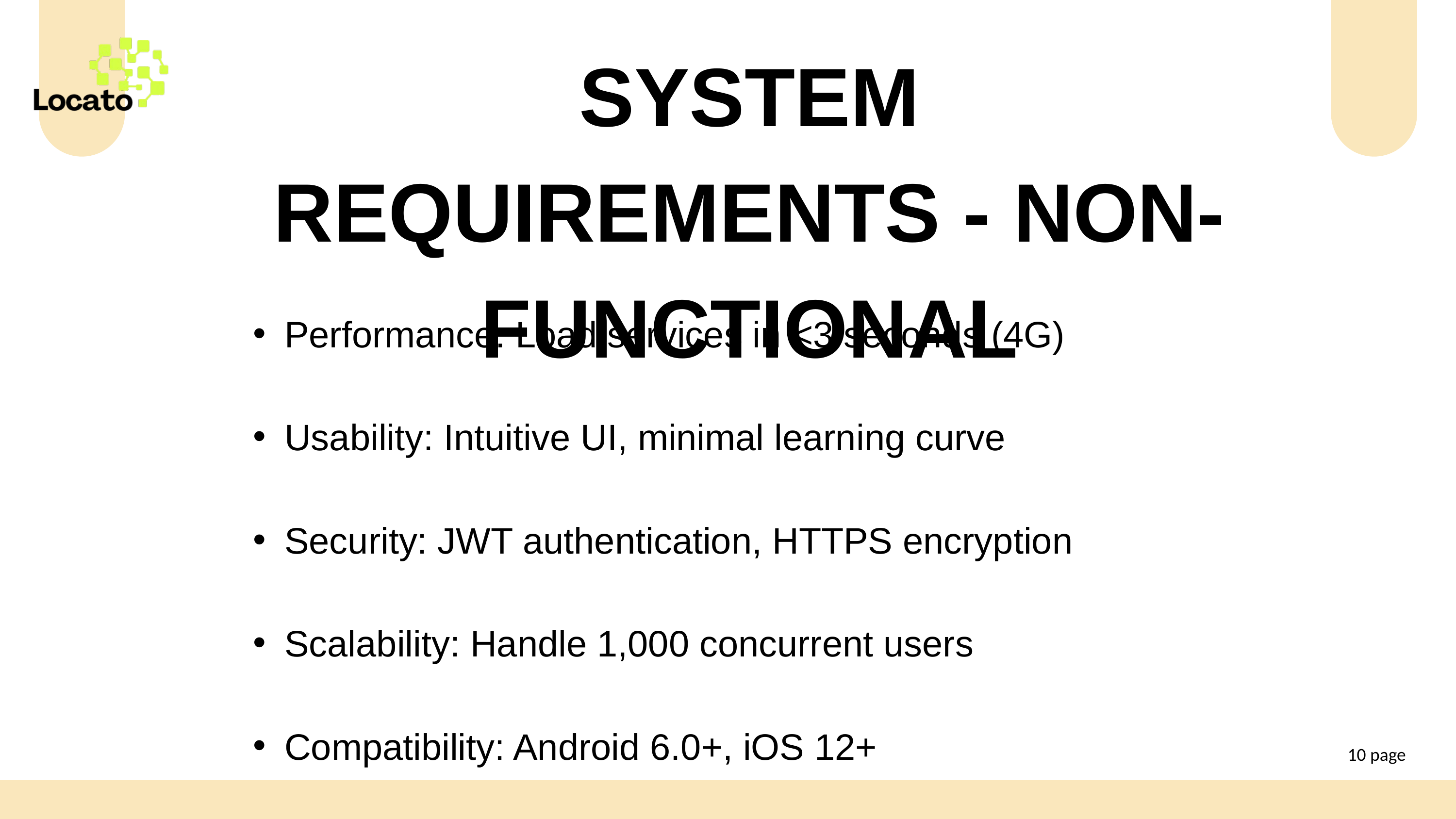

SYSTEM REQUIREMENTS - NON-FUNCTIONAL
Performance: Load services in <3 seconds (4G)

Usability: Intuitive UI, minimal learning curve

Security: JWT authentication, HTTPS encryption

Scalability: Handle 1,000 concurrent users

Compatibility: Android 6.0+, iOS 12+

10 page